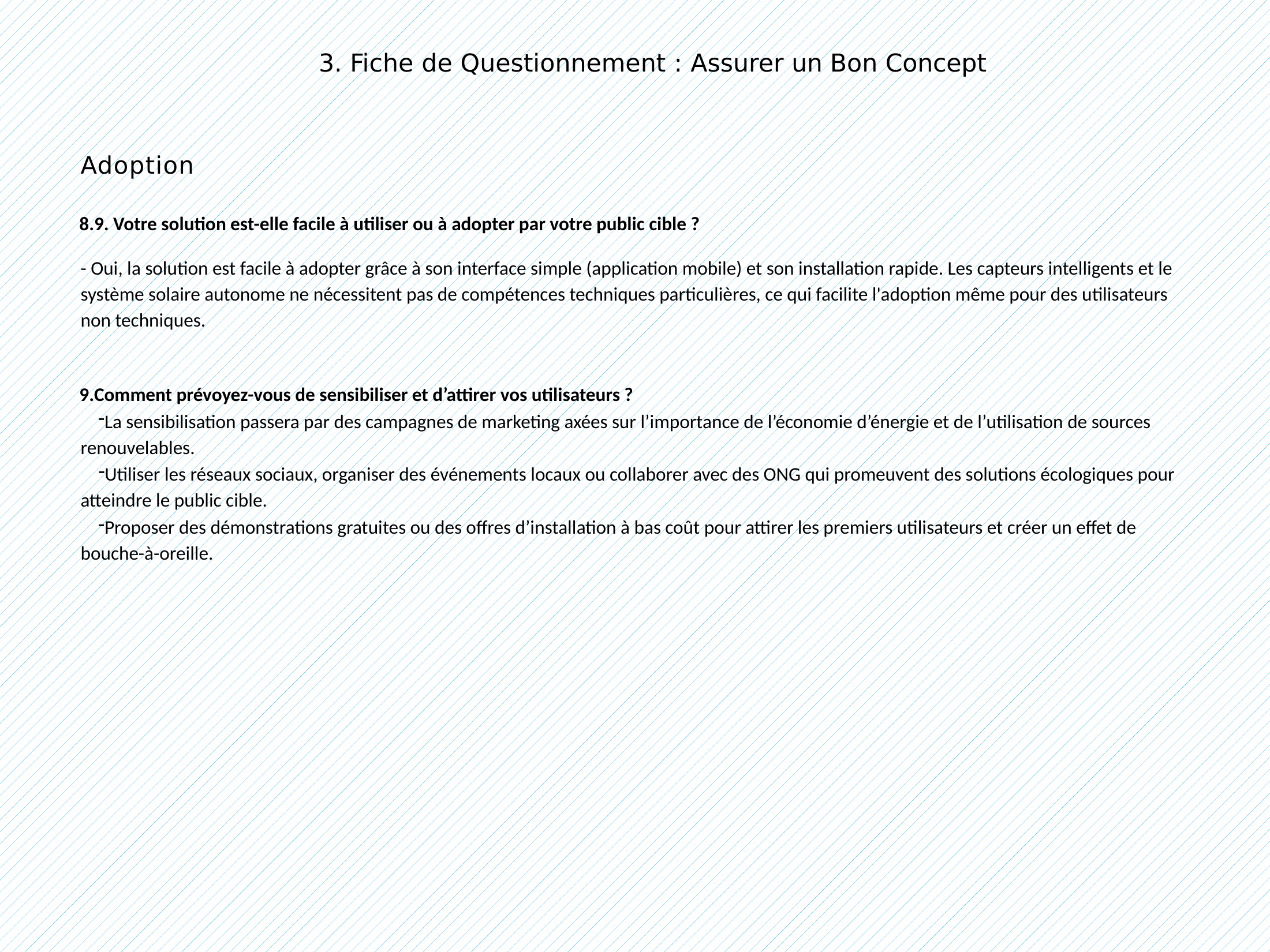

3. Fiche de Questionnement : Assurer un Bon Concept

Adoption

9. Votre solution est-elle facile à utiliser ou à adopter par votre public cible ?

- Oui, la solution est facile à adopter grâce à son interface simple (application mobile) et son installation rapide. Les capteurs intelligents et le système solaire autonome ne nécessitent pas de compétences techniques particulières, ce qui facilite l'adoption même pour des utilisateurs non techniques.

Comment prévoyez-vous de sensibiliser et d’attirer vos utilisateurs ?
La sensibilisation passera par des campagnes de marketing axées sur l’importance de l’économie d’énergie et de l’utilisation de sources renouvelables.
Utiliser les réseaux sociaux, organiser des événements locaux ou collaborer avec des ONG qui promeuvent des solutions écologiques pour atteindre le public cible.
Proposer des démonstrations gratuites ou des offres d’installation à bas coût pour attirer les premiers utilisateurs et créer un effet de bouche-à-oreille.